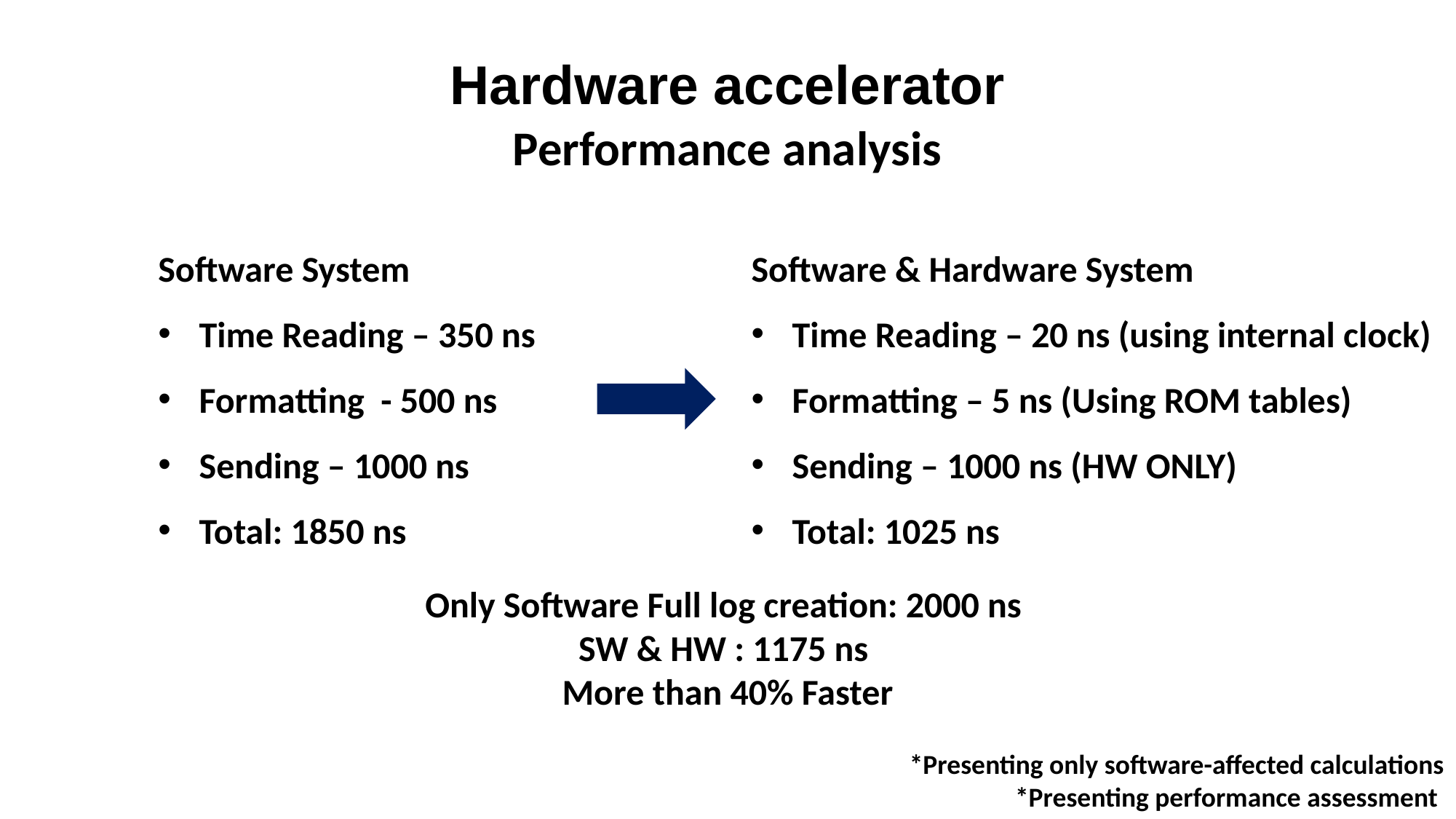

Hardware accelerator
Performance analysis
Software System
Time Reading – 350 ns
Formatting  - 500 ns
Sending – 1000 ns
Total: 1850 ns
Software & Hardware System
Time Reading – 20 ns (using internal clock)
Formatting – 5 ns (Using ROM tables)
Sending – 1000 ns (HW ONLY)
Total: 1025 ns

Only Software Full log creation: 2000 ns
SW & HW : 1175 ns
More than 40% Faster
*Presenting only software-affected calculations
*Presenting performance assessment